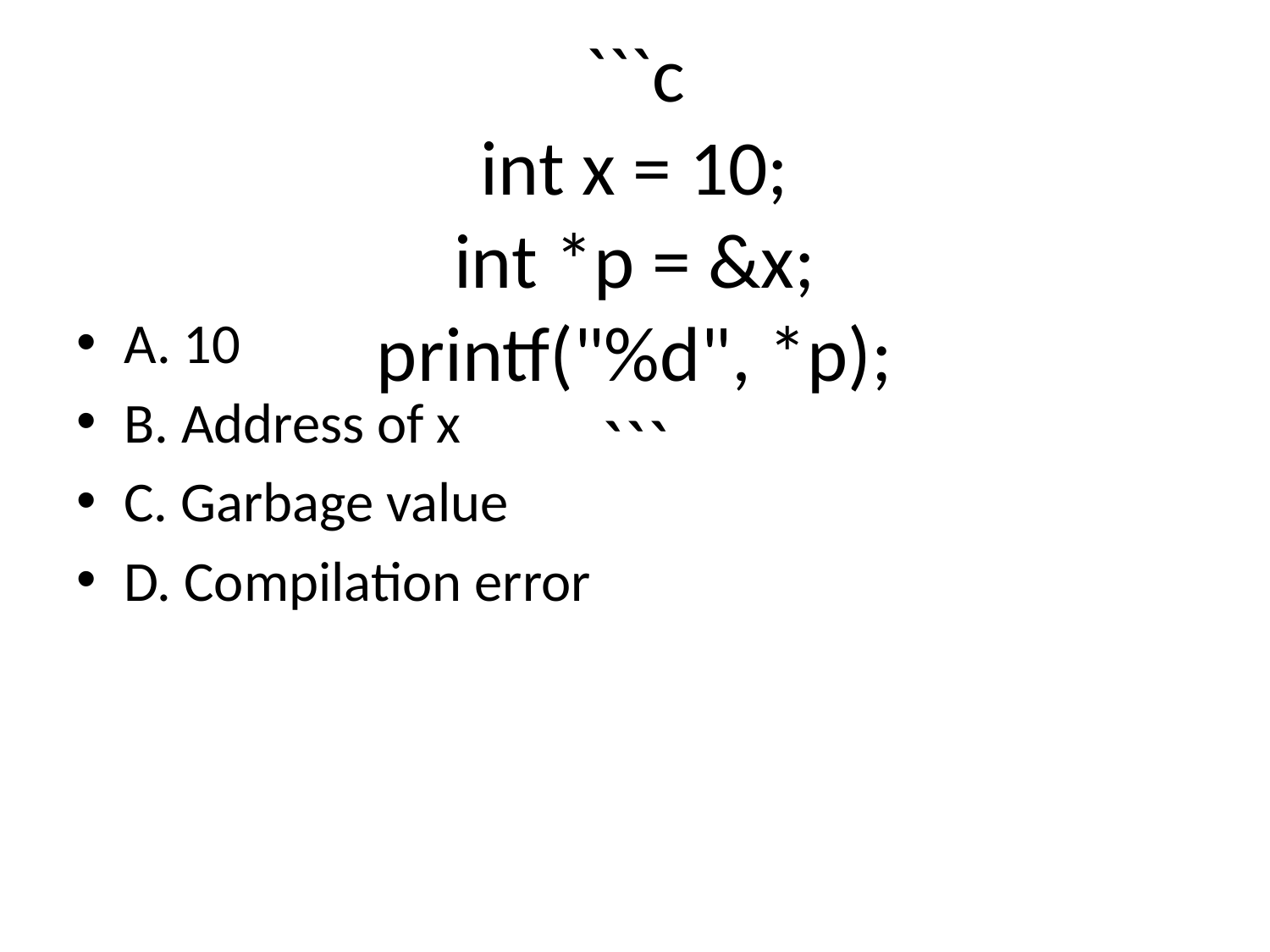

# Q21: What will be the output of the following code?

```c
int x = 10;
int *p = &x;
printf("%d", *p);
```

A. 10
B. Address of x
C. Garbage value
D. Compilation error